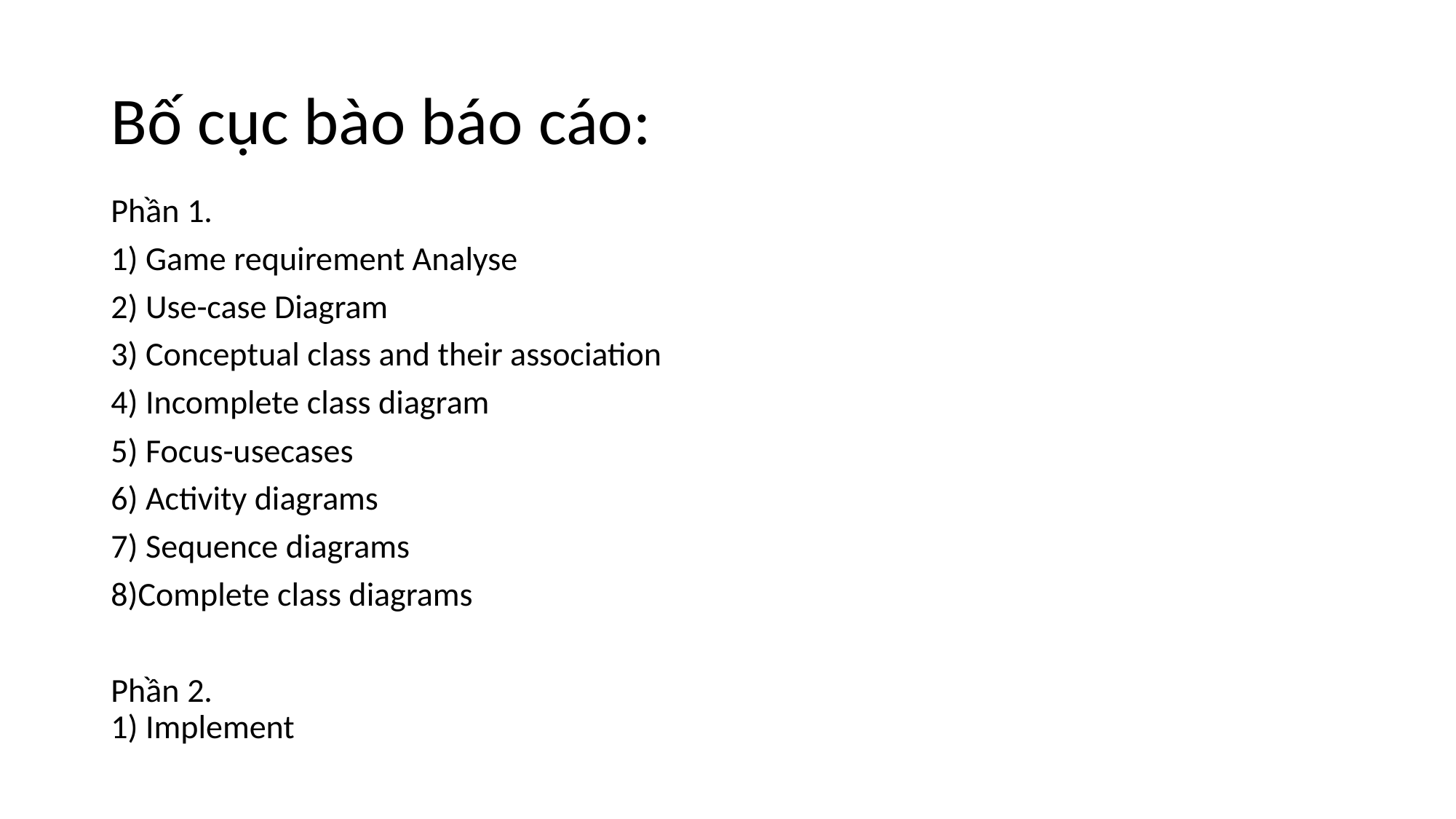

# Bố cục bào báo cáo:
Phần 1.
1) Game requirement Analyse
2) Use-case Diagram
3) Conceptual class and their association
4) Incomplete class diagram
5) Focus-usecases
6) Activity diagrams
7) Sequence diagrams
8)Complete class diagrams

Phần 2.
1) Implement